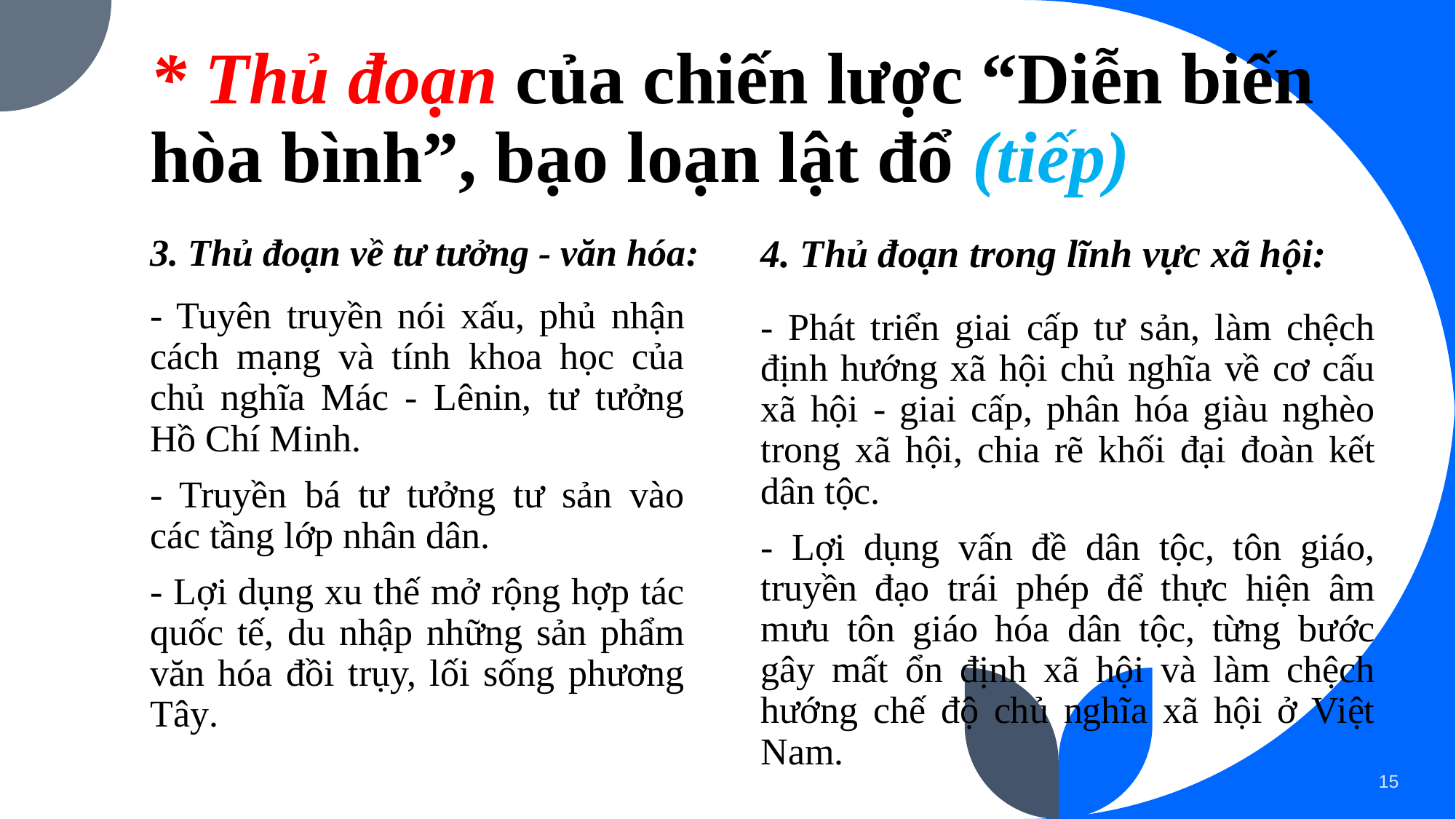

# * Thủ đoạn của chiến lược “Diễn biến hòa bình”, bạo loạn lật đổ (tiếp)
3. Thủ đoạn về tư tưởng - văn hóa:
4. Thủ đoạn trong lĩnh vực xã hội:
- Tuyên truyền nói xấu, phủ nhận cách mạng và tính khoa học của chủ nghĩa Mác - Lênin, tư tưởng Hồ Chí Minh.
- Truyền bá tư tưởng tư sản vào các tầng lớp nhân dân.
- Lợi dụng xu thế mở rộng hợp tác quốc tế, du nhập những sản phẩm văn hóa đồi trụy, lối sống phương Tây.
- Phát triển giai cấp tư sản, làm chệch định hướng xã hội chủ nghĩa về cơ cấu xã hội - giai cấp, phân hóa giàu nghèo trong xã hội, chia rẽ khối đại đoàn kết dân tộc.
- Lợi dụng vấn đề dân tộc, tôn giáo, truyền đạo trái phép để thực hiện âm mưu tôn giáo hóa dân tộc, từng bước gây mất ổn định xã hội và làm chệch hướng chế độ chủ nghĩa xã hội ở Việt Nam.
15